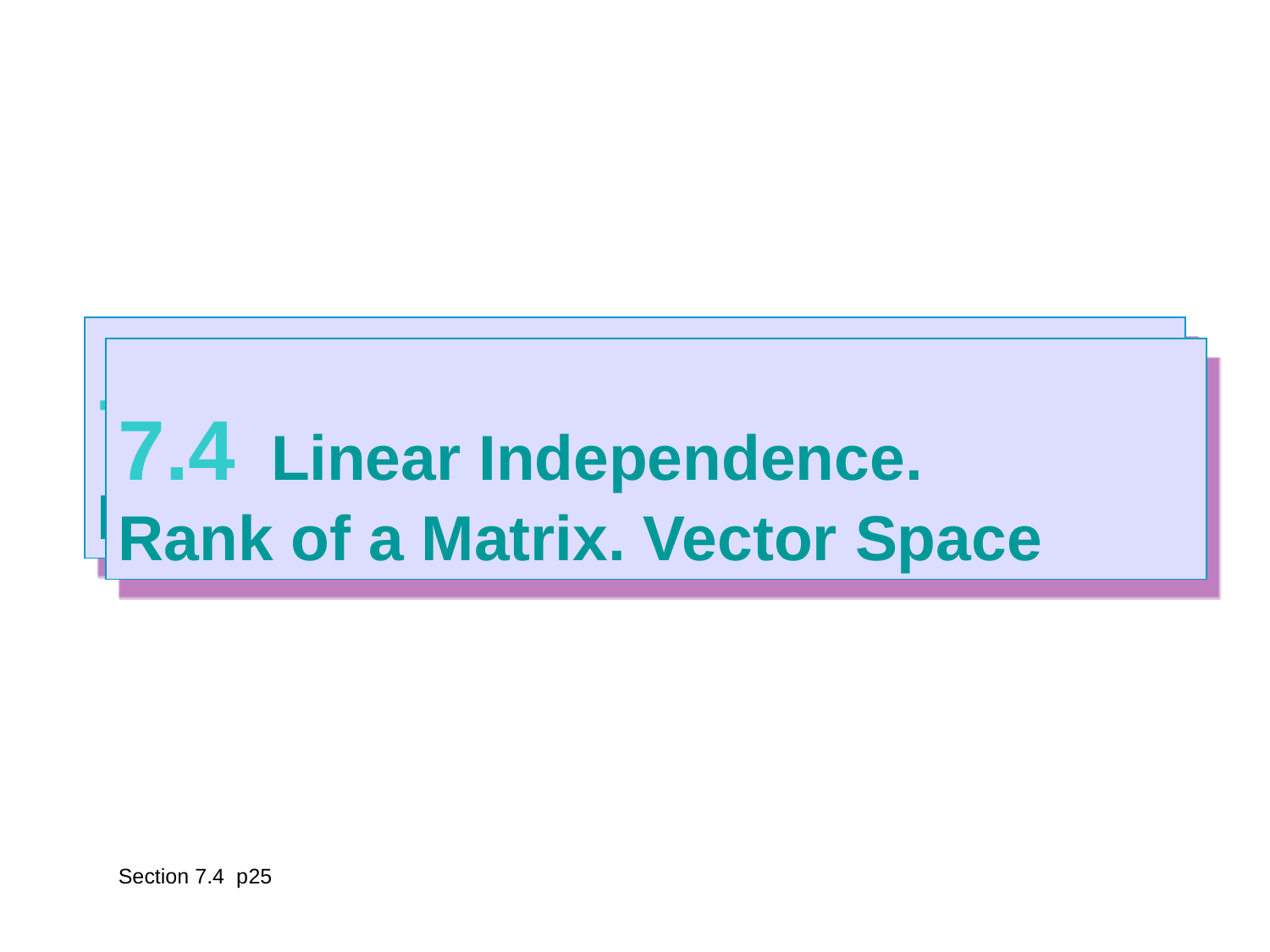

7.4  Linear Independence.
Rank of a Matrix. Vector Space

7.4  Linear Independence.
Rank of a Matrix. Vector Space
Section 7.4  p25